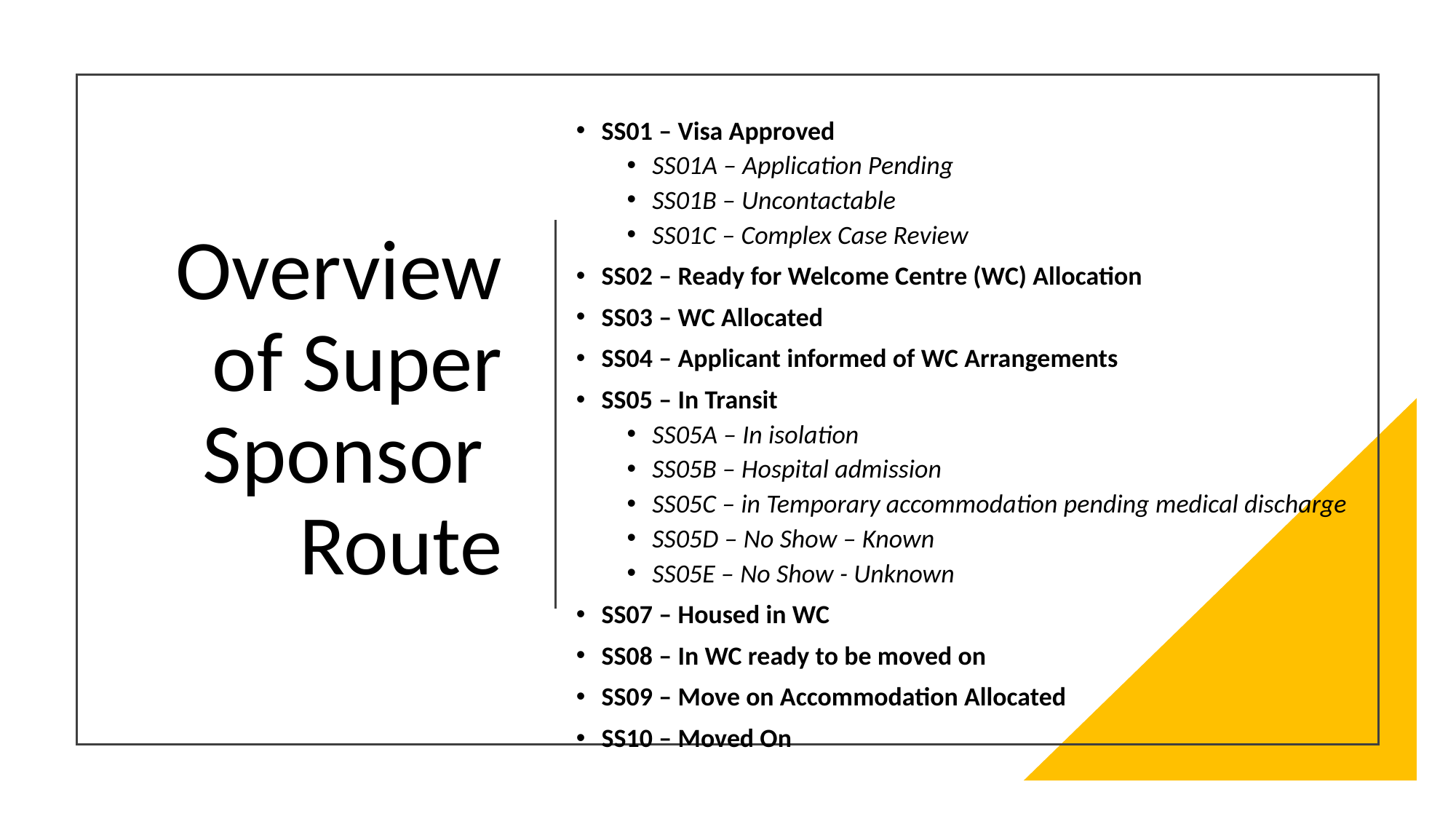

SS01 – Visa Approved
SS01A – Application Pending
SS01B – Uncontactable
SS01C – Complex Case Review
SS02 – Ready for Welcome Centre (WC) Allocation
SS03 – WC Allocated
SS04 – Applicant informed of WC Arrangements
SS05 – In Transit
SS05A – In isolation
SS05B – Hospital admission
SS05C – in Temporary accommodation pending medical discharge
SS05D – No Show – Known
SS05E – No Show - Unknown
SS07 – Housed in WC
SS08 – In WC ready to be moved on
SS09 – Move on Accommodation Allocated
SS10 – Moved On

# Overview of Super Sponsor  Route